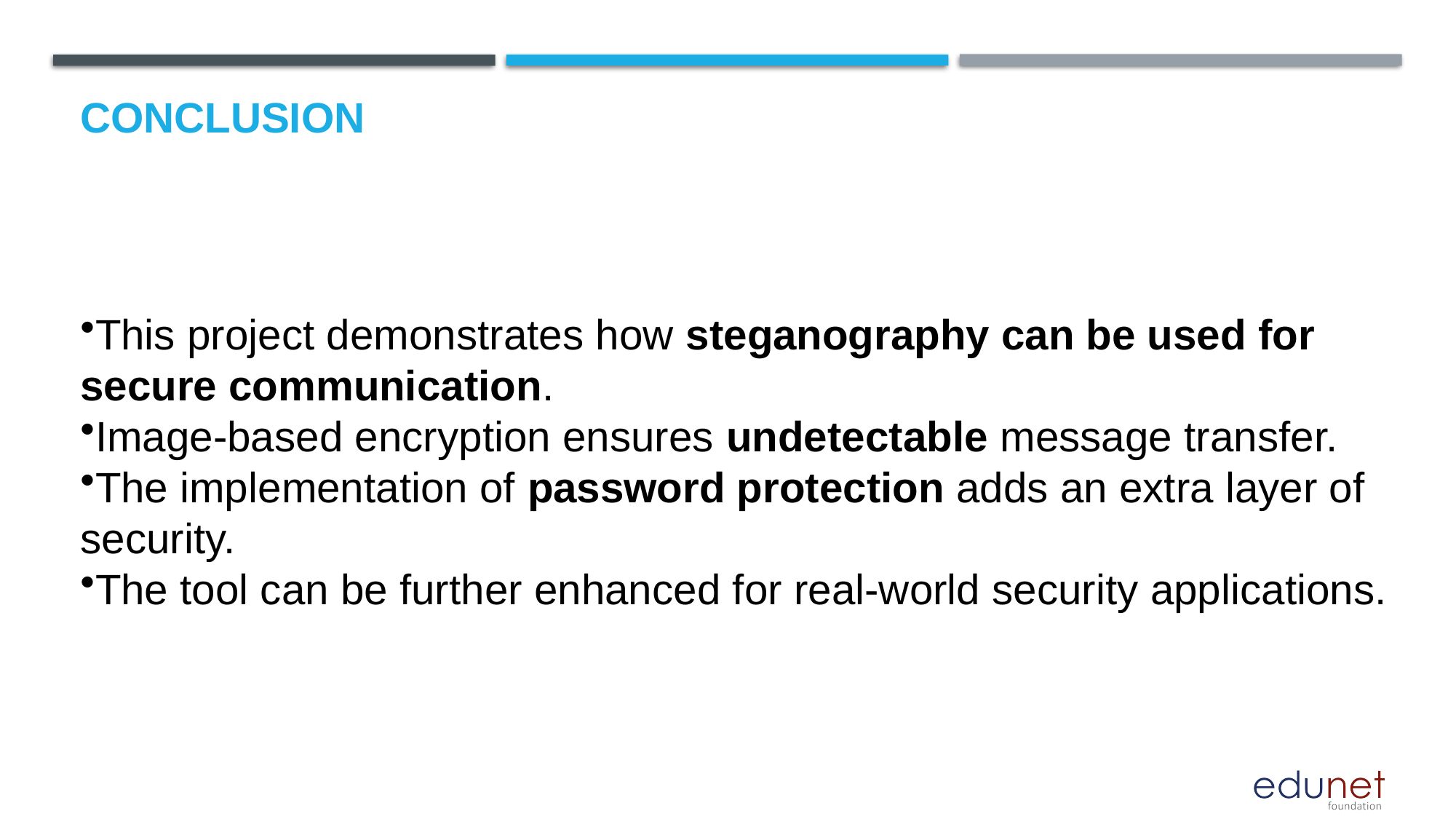

# Conclusion

This project demonstrates how steganography can be used for secure communication.
Image-based encryption ensures undetectable message transfer.
The implementation of password protection adds an extra layer of security.
The tool can be further enhanced for real-world security applications.